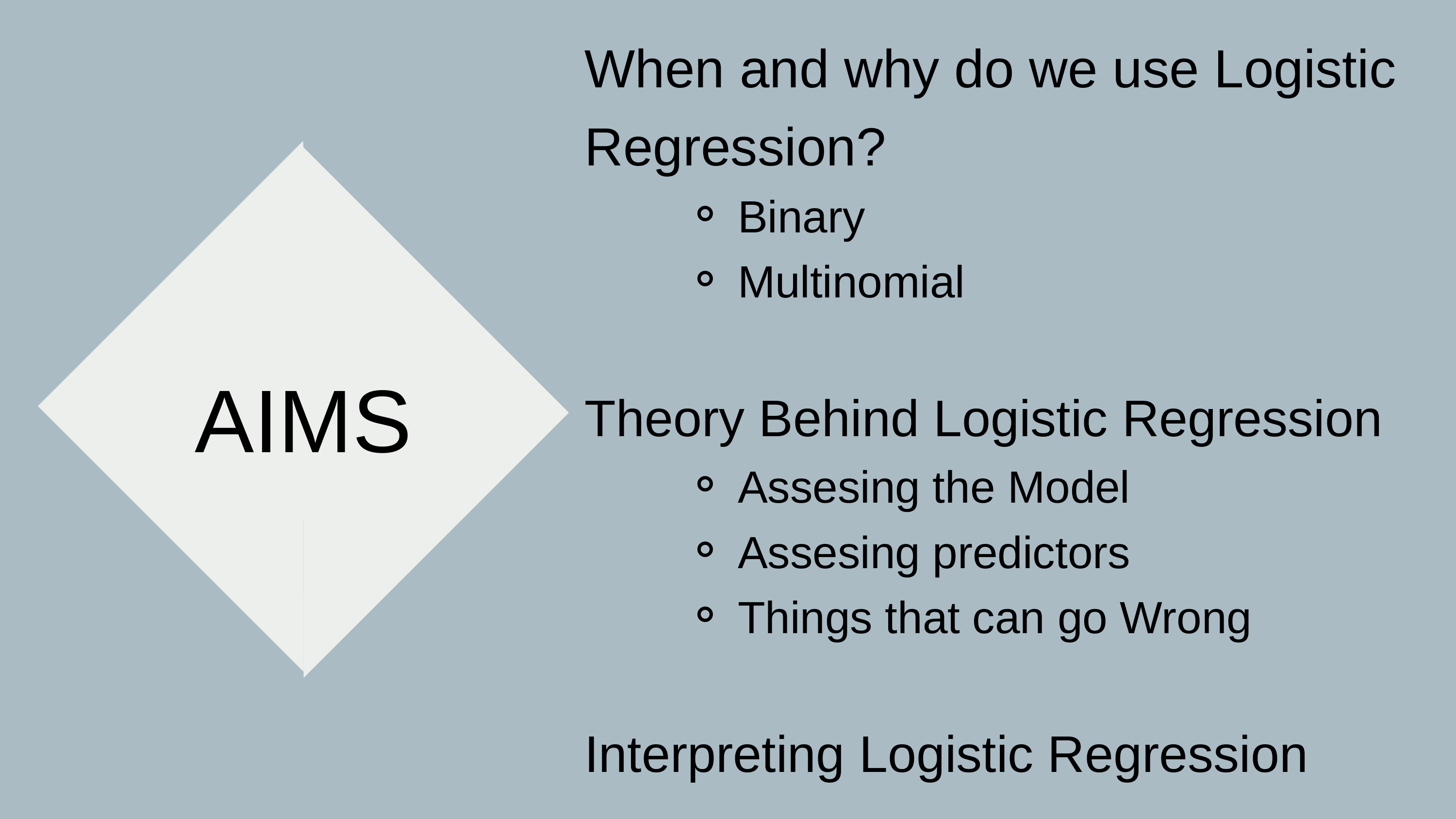

When and why do we use Logistic Regression?
Binary
Multinomial

Theory Behind Logistic Regression
Assesing the Model
Assesing predictors
Things that can go Wrong

Interpreting Logistic Regression

AIMS